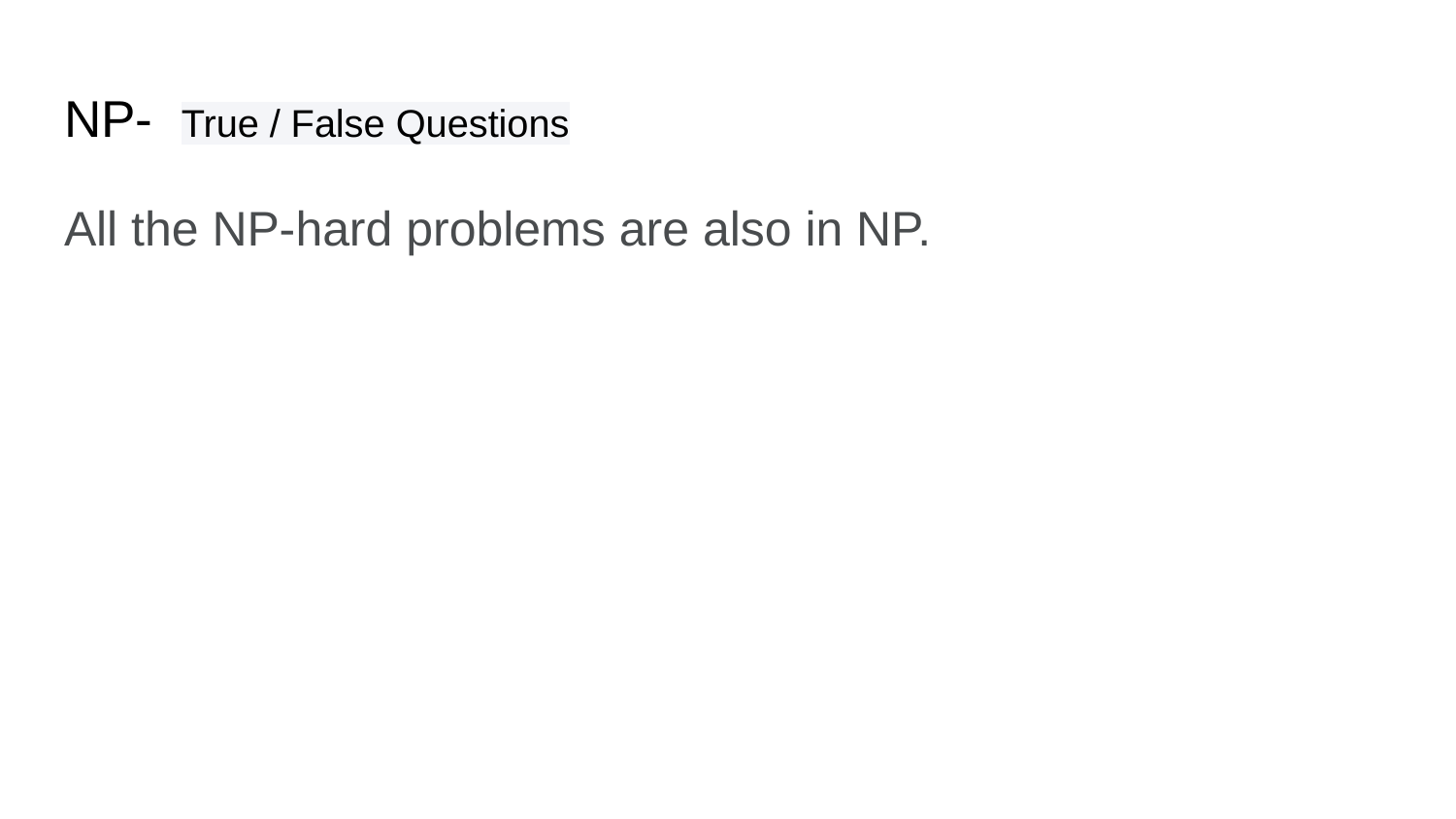

# NP-  True / False Questions

All the NP-hard problems are also in NP.